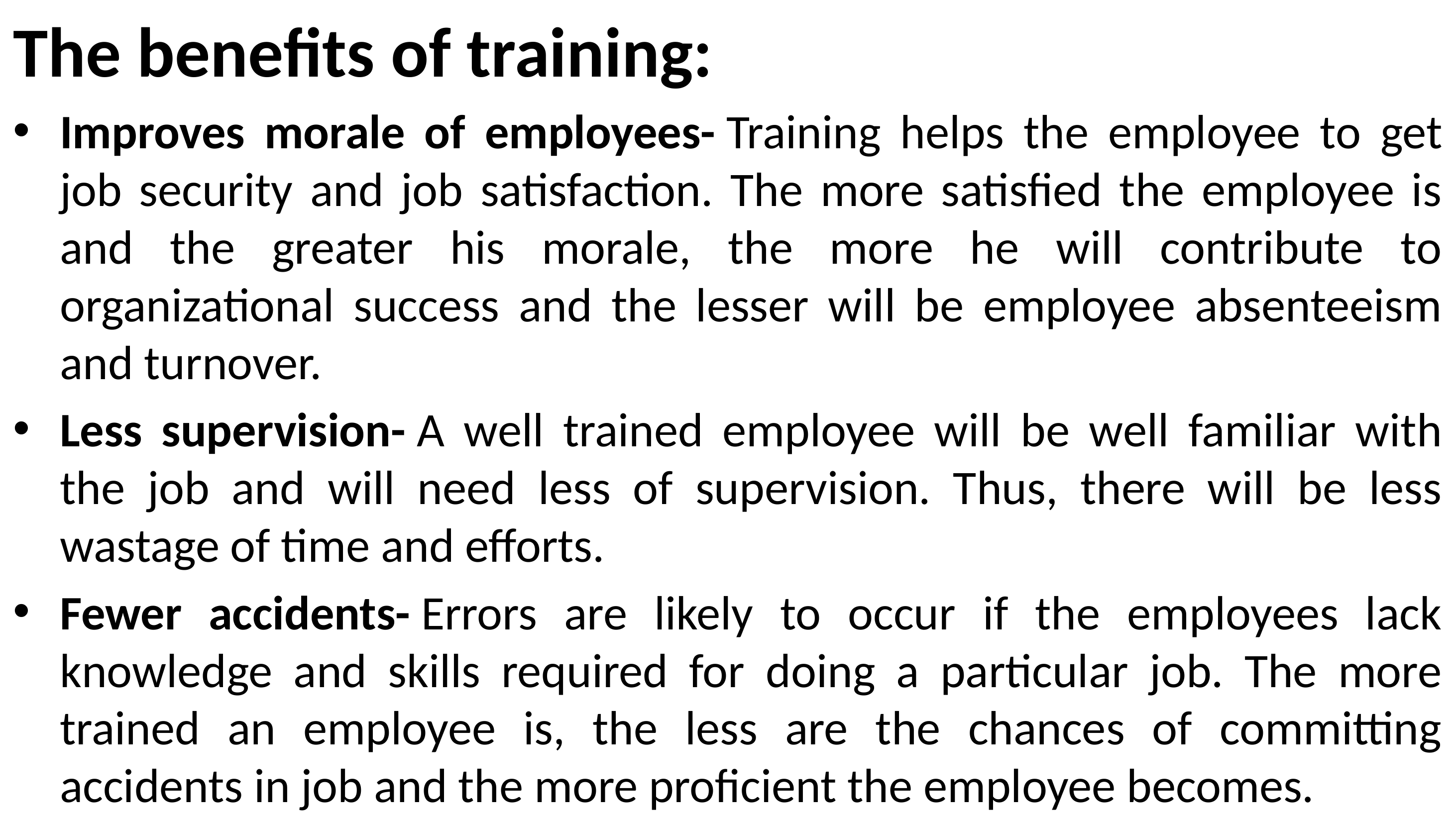

The benefits of training:
Improves morale of employees- Training helps the employee to get job security and job satisfaction. The more satisfied the employee is and the greater his morale, the more he will contribute to organizational success and the lesser will be employee absenteeism and turnover.
Less supervision- A well trained employee will be well familiar with the job and will need less of supervision. Thus, there will be less wastage of time and efforts.
Fewer accidents- Errors are likely to occur if the employees lack knowledge and skills required for doing a particular job. The more trained an employee is, the less are the chances of committing accidents in job and the more proficient the employee becomes.